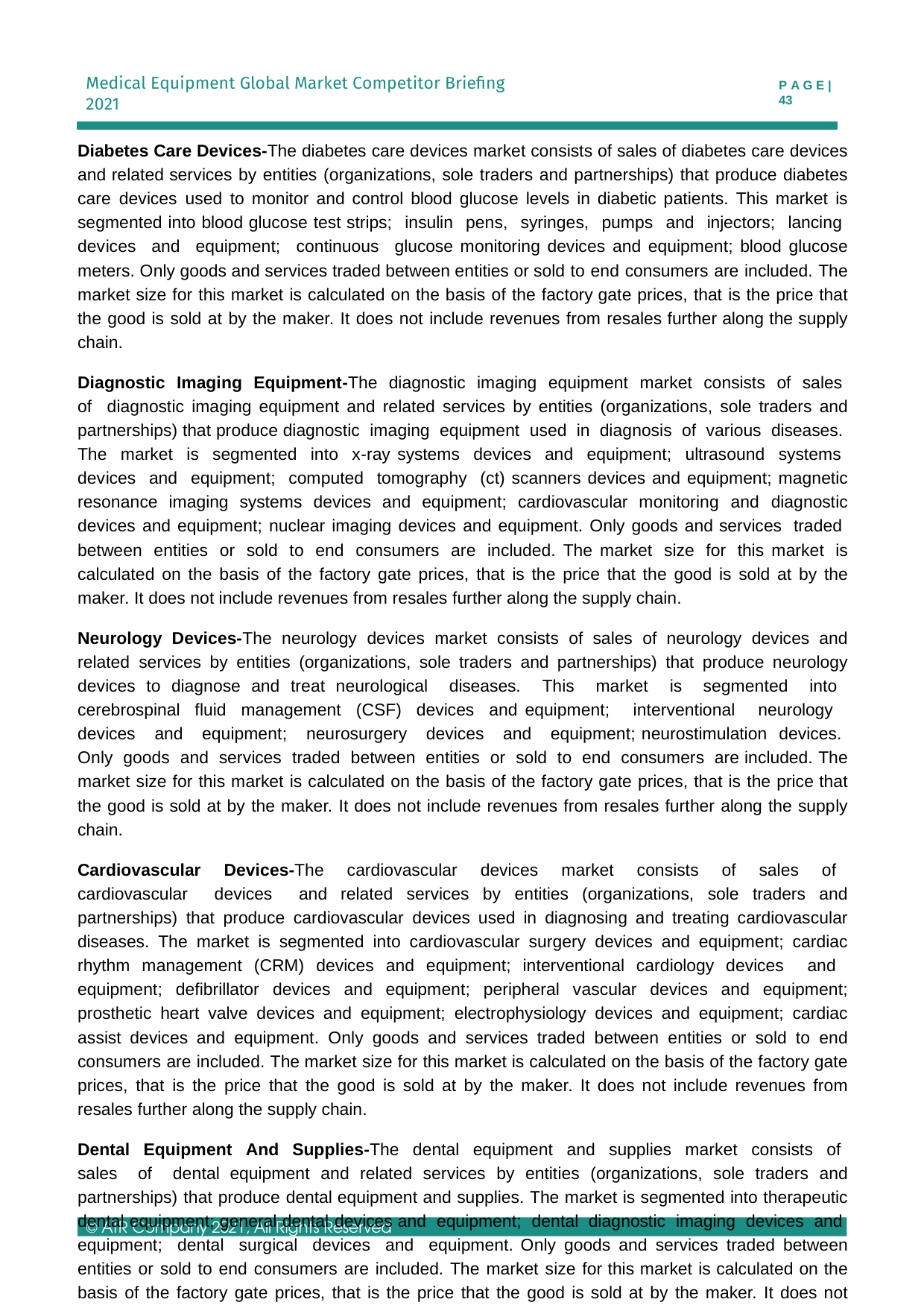

Medical Equipment Global Market Competitor Briefing 2021
P A G E | 43

Diabetes Care Devices-The diabetes care devices market consists of sales of diabetes care devices and related services by entities (organizations, sole traders and partnerships) that produce diabetes care devices used to monitor and control blood glucose levels in diabetic patients. This market is segmented into blood glucose test strips;  insulin  pens,  syringes,  pumps  and  injectors;  lancing  devices  and  equipment;  continuous  glucose monitoring devices and equipment; blood glucose meters. Only goods and services traded between entities or sold to end consumers are included. The market size for this market is calculated on the basis of the factory gate prices, that is the price that the good is sold at by the maker. It does not include revenues from resales further along the supply chain.

Diagnostic  Imaging  Equipment-The  diagnostic  imaging  equipment  market  consists  of  sales  of  diagnostic imaging equipment and related services by entities (organizations, sole traders and partnerships) that produce diagnostic  imaging  equipment  used  in  diagnosis  of  various  diseases.  The  market  is  segmented  into  x-ray systems  devices  and  equipment;  ultrasound  systems  devices  and  equipment;  computed  tomography  (ct) scanners devices and equipment; magnetic resonance imaging systems devices and equipment; cardiovascular monitoring and diagnostic devices and equipment; nuclear imaging devices and equipment. Only goods and services  traded  between  entities  or  sold  to  end  consumers  are  included. The market  size  for  this market  is calculated on the basis of the factory gate prices, that is the price that the good is sold at by the maker. It does not include revenues from resales further along the supply chain.

Neurology Devices-The neurology devices market consists of sales of neurology devices and related services by entities (organizations, sole traders and partnerships) that produce neurology devices to diagnose and treat neurological  diseases.  This  market  is  segmented  into  cerebrospinal  fluid  management  (CSF)  devices  and equipment;   interventional   neurology   devices   and   equipment;   neurosurgery   devices   and   equipment; neurostimulation  devices.  Only  goods  and  services  traded  between  entities  or  sold  to  end  consumers  are included. The market size for this market is calculated on the basis of the factory gate prices, that is the price that the good is sold at by the maker. It does not include revenues from resales further along the supply chain.

Cardiovascular  Devices-The  cardiovascular  devices  market  consists  of  sales  of  cardiovascular  devices  and related services by entities (organizations, sole traders and partnerships) that produce cardiovascular devices used in diagnosing and treating cardiovascular diseases. The market is segmented into cardiovascular surgery devices and equipment; cardiac rhythm management (CRM) devices and equipment; interventional cardiology devices  and  equipment;  defibrillator  devices  and  equipment;  peripheral  vascular  devices  and  equipment; prosthetic heart valve devices and equipment; electrophysiology devices and equipment; cardiac assist devices and equipment. Only goods and services traded between entities or sold to end consumers are included. The market size for this market is calculated on the basis of the factory gate prices, that is the price that the good is sold at by the maker. It does not include revenues from resales further along the supply chain.

Dental  Equipment  And  Supplies-The  dental  equipment  and  supplies  market  consists  of  sales  of  dental equipment and related services by entities (organizations, sole traders and partnerships) that produce dental equipment and supplies. The market is segmented into therapeutic dental equipment; general dental devices and  equipment;  dental  diagnostic  imaging  devices  and  equipment;  dental  surgical  devices  and  equipment. Only goods and services traded between entities or sold to end consumers are included. The market size for this market is calculated on the basis of the factory gate prices, that is the price that the good is sold at by the maker. It does not include revenues from resales further along the supply chain.
© ATR Company 2021, All Rights Reserved